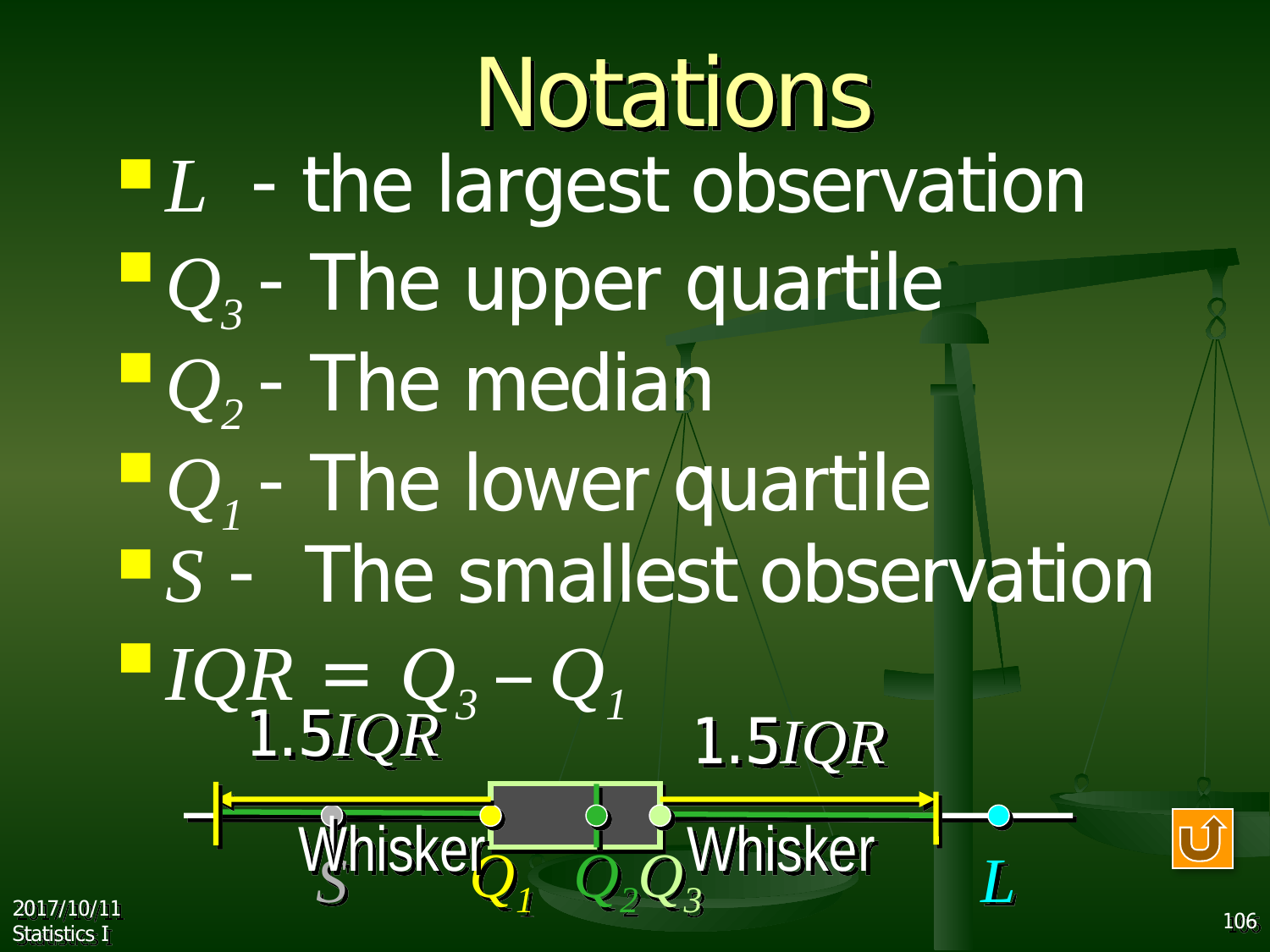

# Notations
L  - the largest observation
Q3 - The upper quartile
Q2 - The median
Q1 - The lower quartile
S -  The smallest observation
IQR = Q3 – Q1
1.5IQR
1.5IQR

Whisker
Whisker

S
Q1
Q2
Q3
L
2017/10/11
Statistics I
106